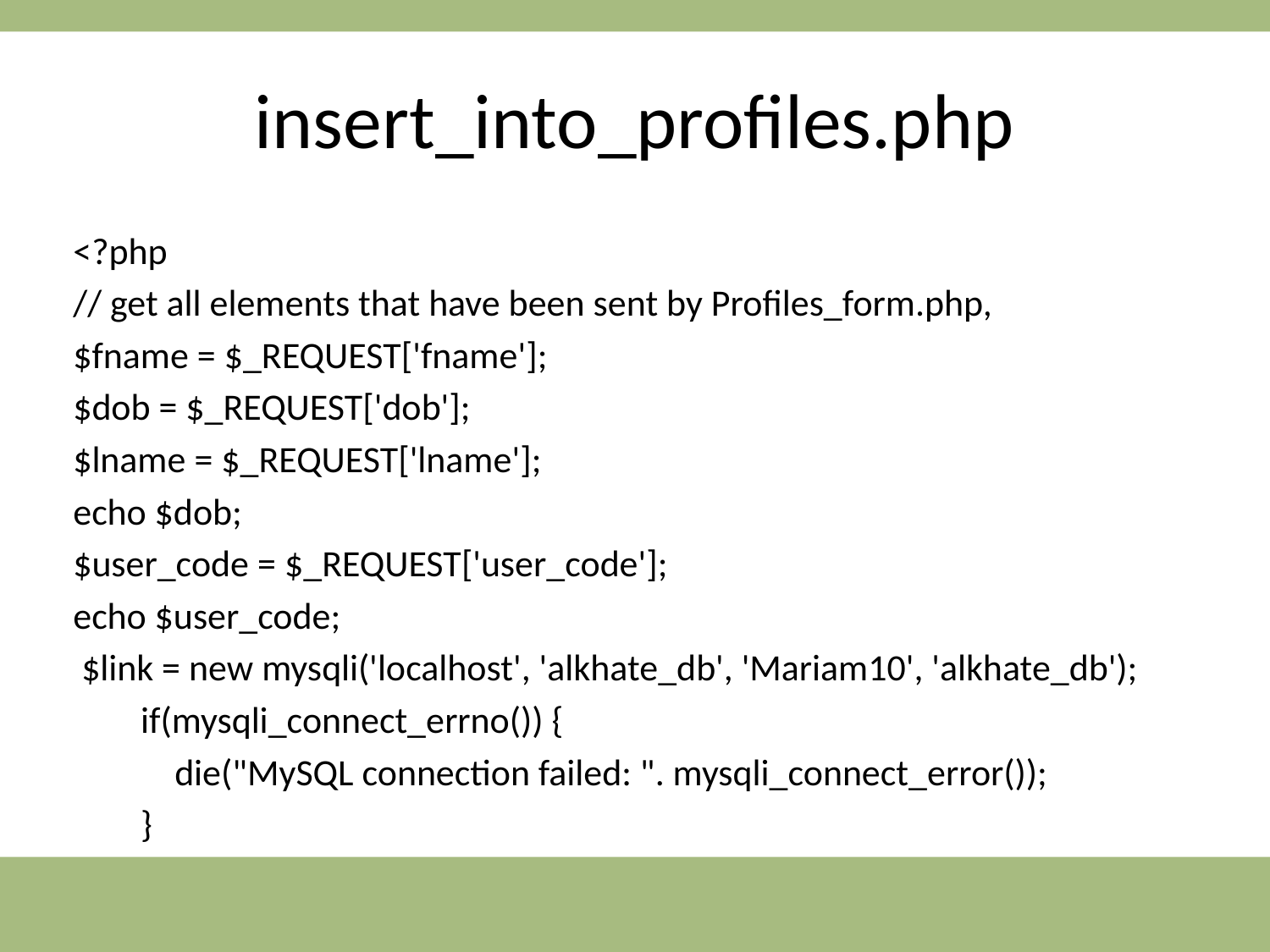

# insert_into_profiles.php
<?php
// get all elements that have been sent by Profiles_form.php,
$fname = $_REQUEST['fname'];
$dob = $_REQUEST['dob'];
$lname = $_REQUEST['lname'];
echo $dob;
$user_code = $_REQUEST['user_code'];
echo $user_code;
 $link = new mysqli('localhost', 'alkhate_db', 'Mariam10', 'alkhate_db');
        if(mysqli_connect_errno()) {
            die("MySQL connection failed: ". mysqli_connect_error());
        }